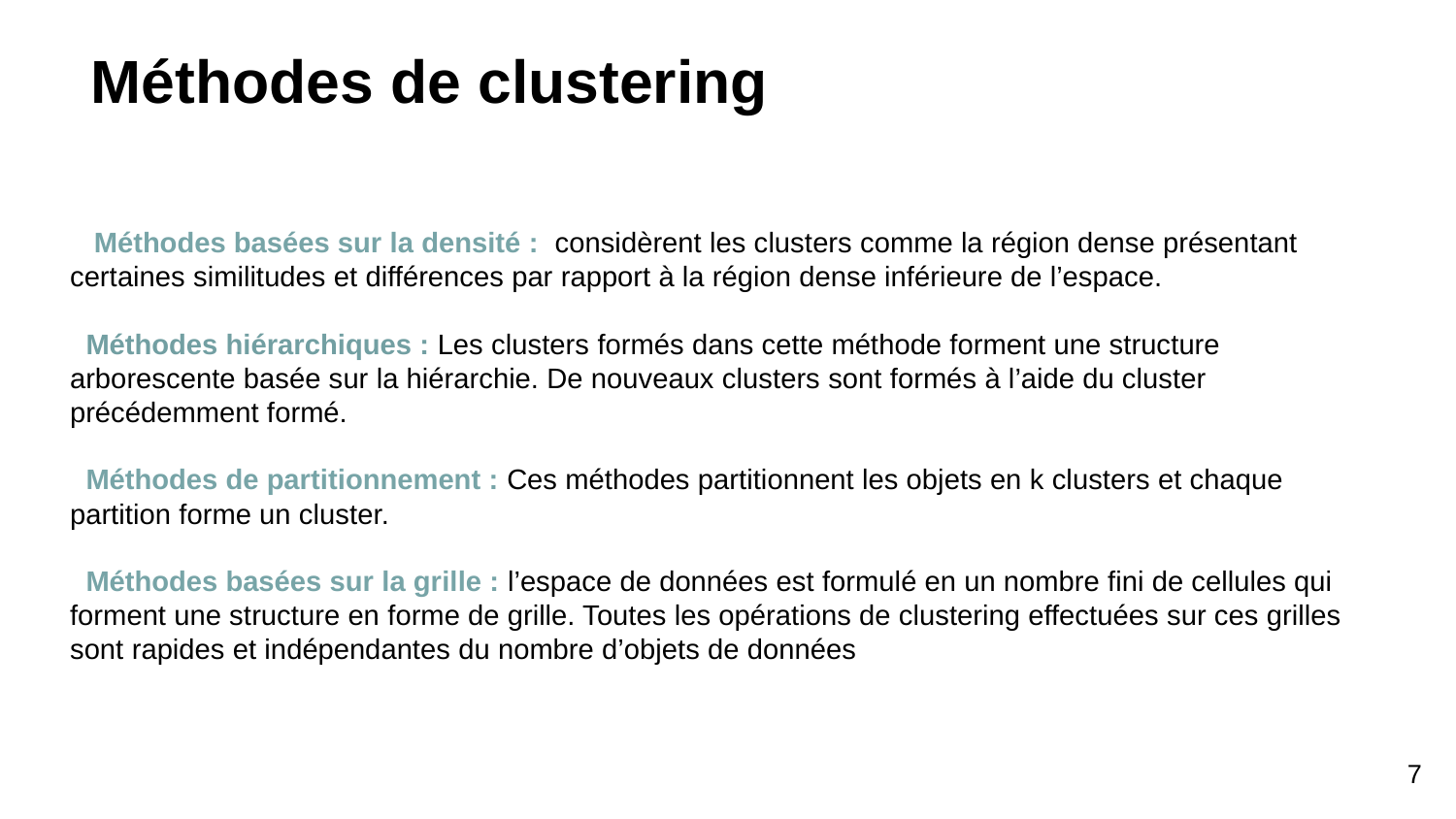

# Méthodes de clustering
   Méthodes basées sur la densité :  considèrent les clusters comme la région dense présentant certaines similitudes et différences par rapport à la région dense inférieure de l’espace.

  Méthodes hiérarchiques : Les clusters formés dans cette méthode forment une structure arborescente basée sur la hiérarchie. De nouveaux clusters sont formés à l’aide du cluster précédemment formé.

  Méthodes de partitionnement : Ces méthodes partitionnent les objets en k clusters et chaque partition forme un cluster.

  Méthodes basées sur la grille : l’espace de données est formulé en un nombre fini de cellules qui forment une structure en forme de grille. Toutes les opérations de clustering effectuées sur ces grilles sont rapides et indépendantes du nombre d’objets de données

7